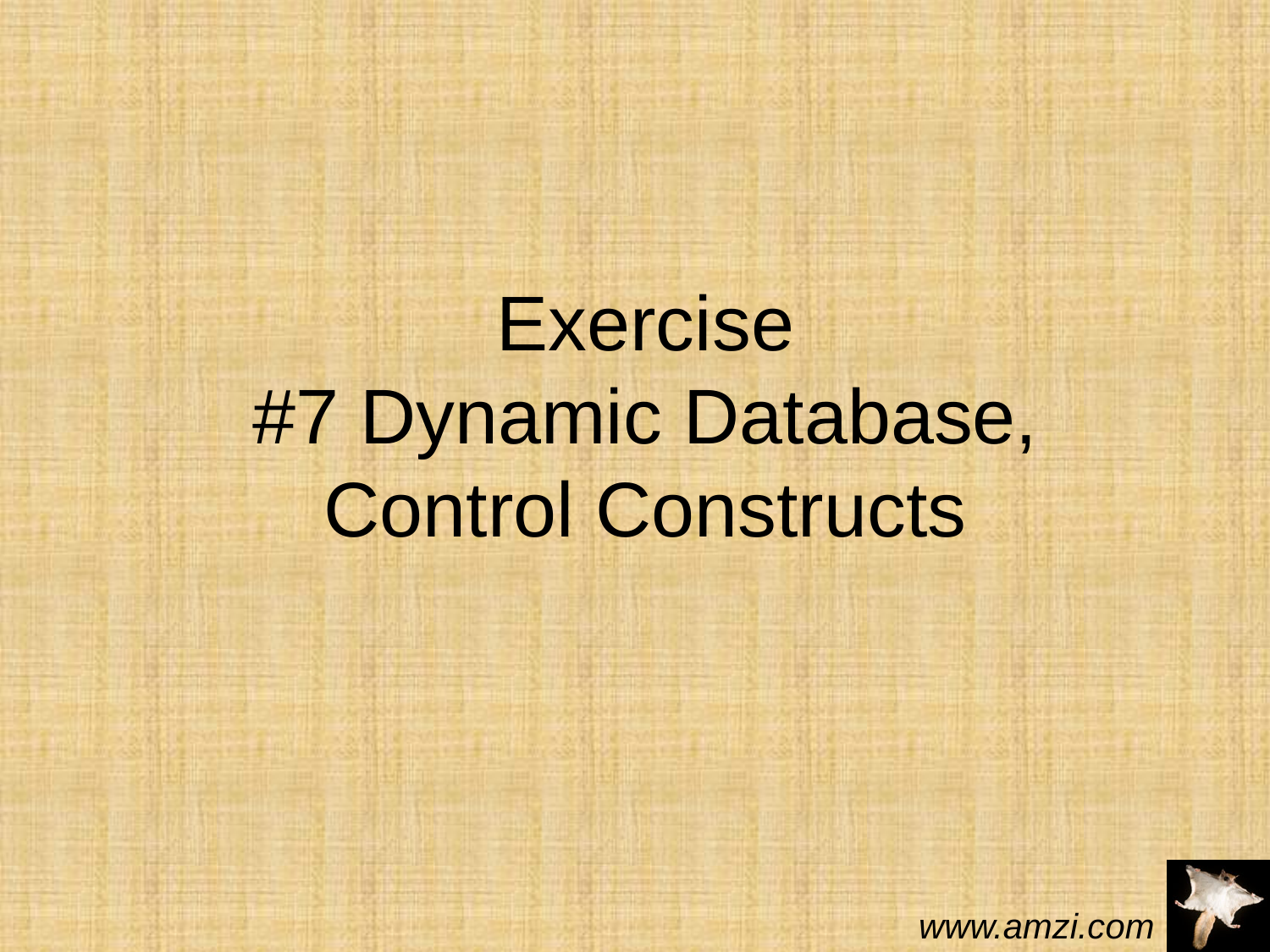

# Exercise #7 Dynamic Database, Control Constructs